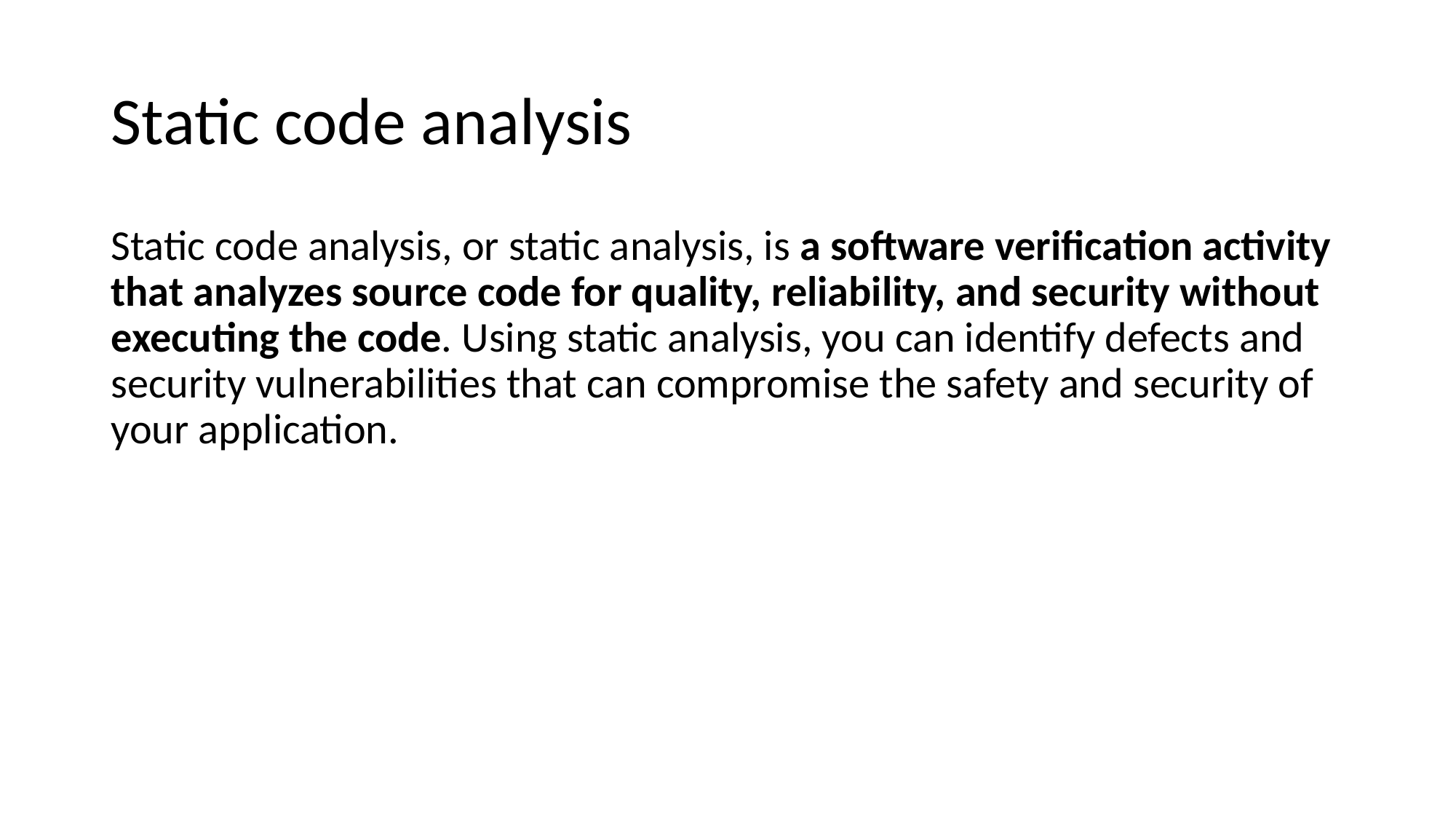

# Static code analysis
Static code analysis, or static analysis, is a software verification activity that analyzes source code for quality, reliability, and security without executing the code. Using static analysis, you can identify defects and security vulnerabilities that can compromise the safety and security of your application.